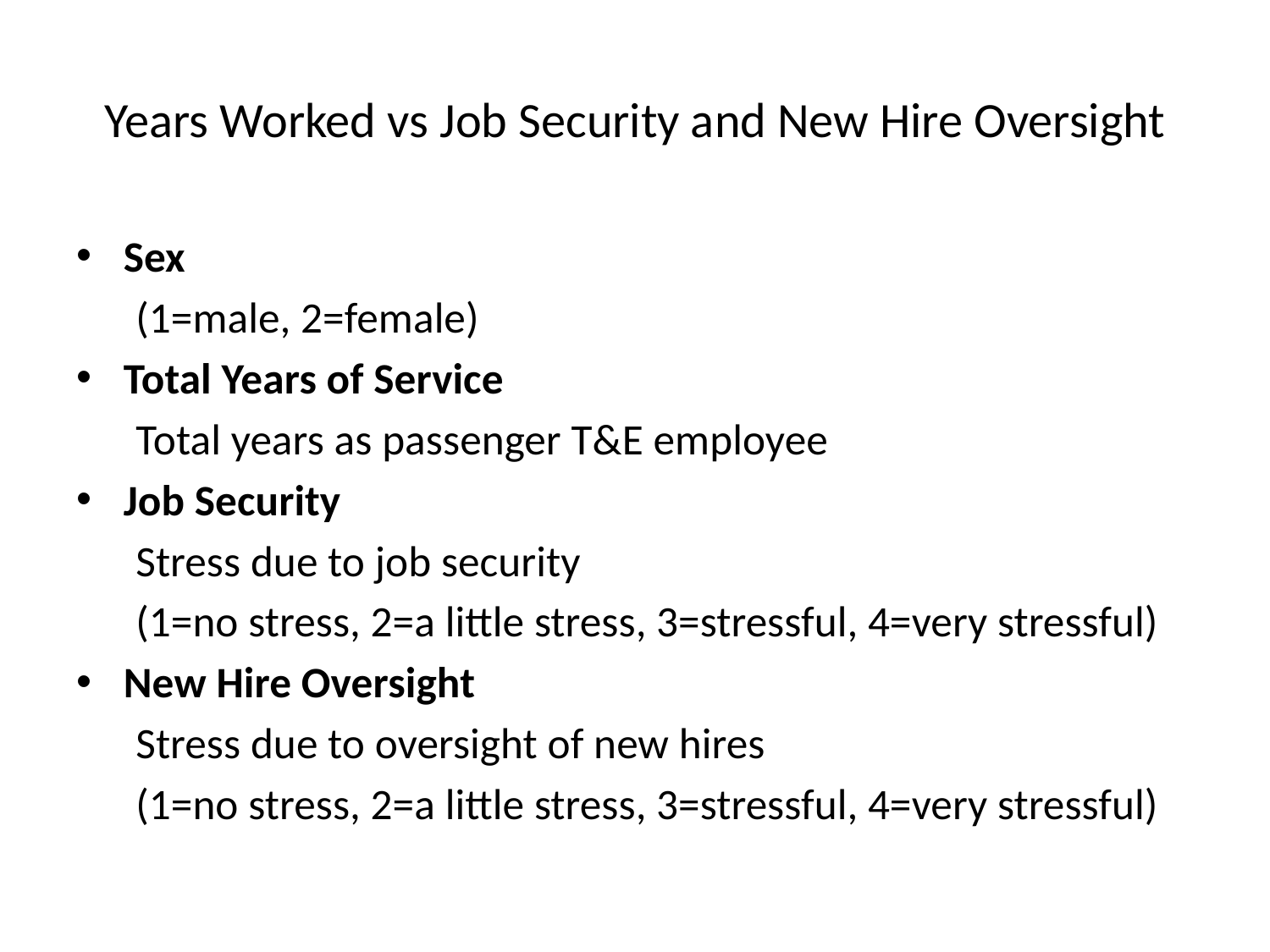

# Years Worked vs Job Security and New Hire Oversight
Sex
      (1=male, 2=female)
Total Years of Service
      Total years as passenger T&E employee
Job Security
      Stress due to job security
      (1=no stress, 2=a little stress, 3=stressful, 4=very stressful)
New Hire Oversight
      Stress due to oversight of new hires
      (1=no stress, 2=a little stress, 3=stressful, 4=very stressful)